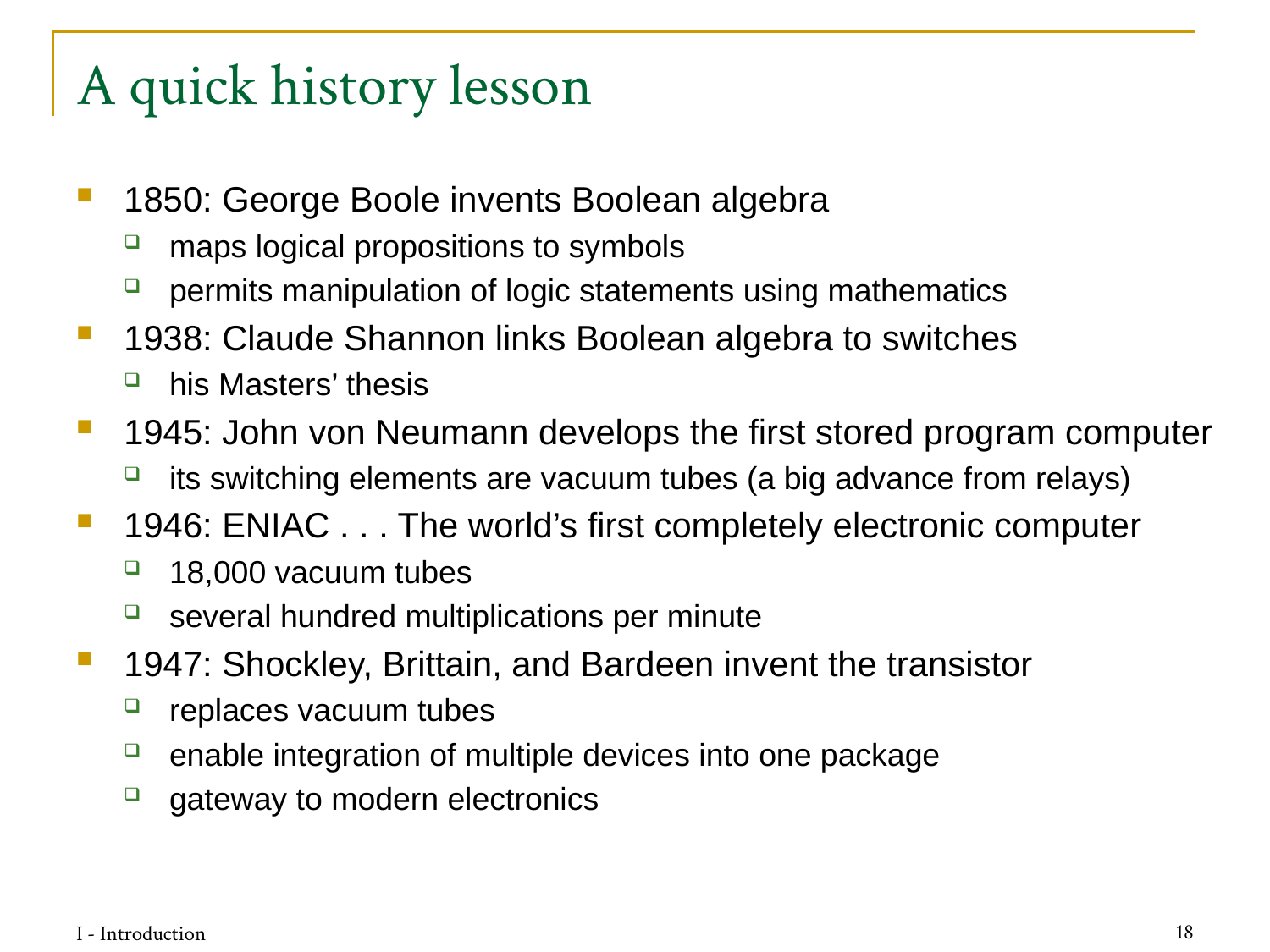

# A quick history lesson
1850: George Boole invents Boolean algebra
maps logical propositions to symbols
permits manipulation of logic statements using mathematics
1938: Claude Shannon links Boolean algebra to switches
his Masters’ thesis
1945: John von Neumann develops the first stored program computer
its switching elements are vacuum tubes (a big advance from relays)
1946: ENIAC . . . The world’s first completely electronic computer
18,000 vacuum tubes
several hundred multiplications per minute
1947: Shockley, Brittain, and Bardeen invent the transistor
replaces vacuum tubes
enable integration of multiple devices into one package
gateway to modern electronics
I - Introduction
18